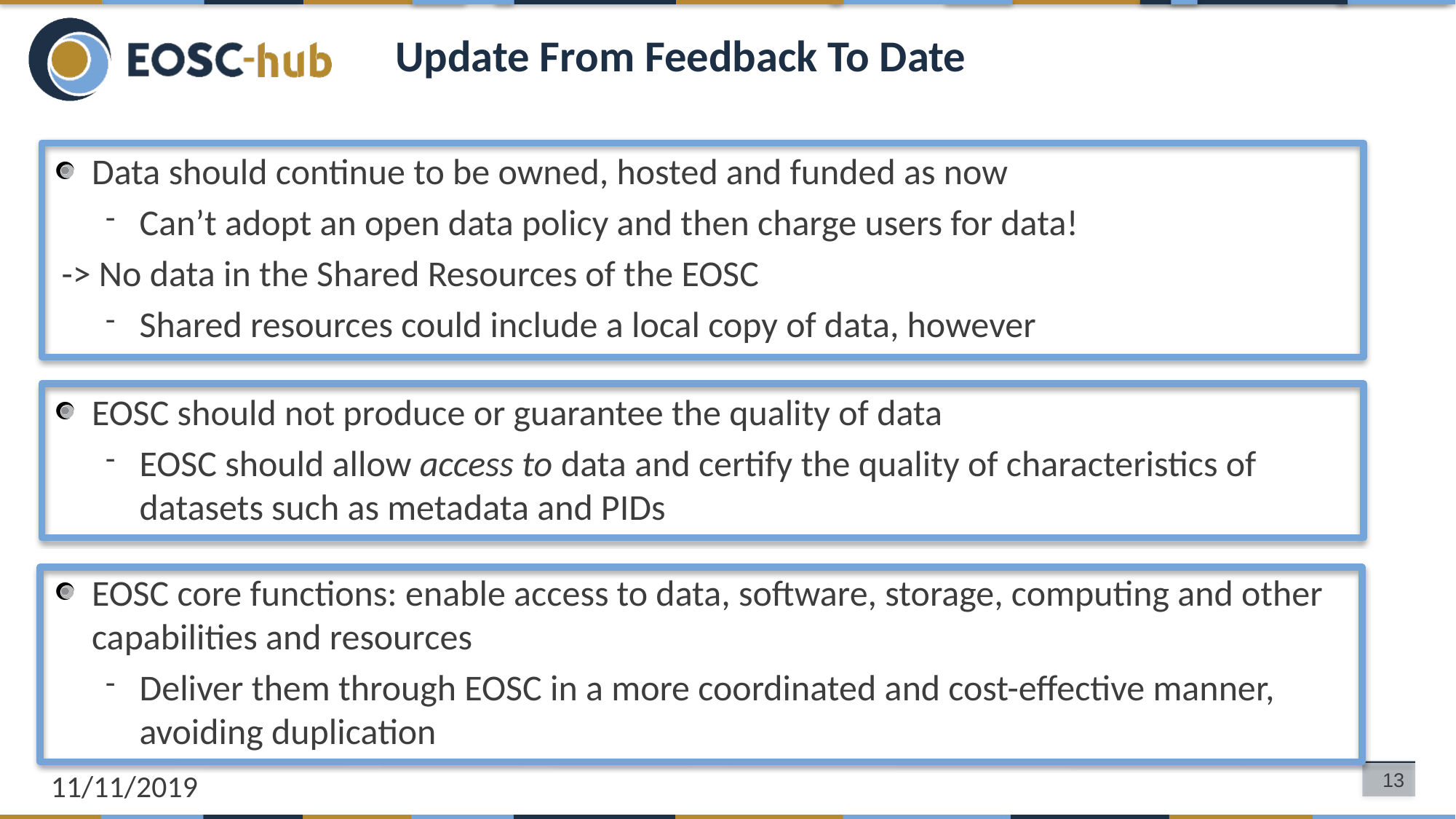

# Update From Feedback To Date
Data should continue to be owned, hosted and funded as now
Can’t adopt an open data policy and then charge users for data!
-> No data in the Shared Resources of the EOSC
Shared resources could include a local copy of data, however

EOSC should not produce or guarantee the quality of data
EOSC should allow access to data and certify the quality of characteristics of datasets such as metadata and PIDs

EOSC core functions: enable access to data, software, storage, computing and other capabilities and resources
Deliver them through EOSC in a more coordinated and cost-effective manner, avoiding duplication

11/11/2019
13